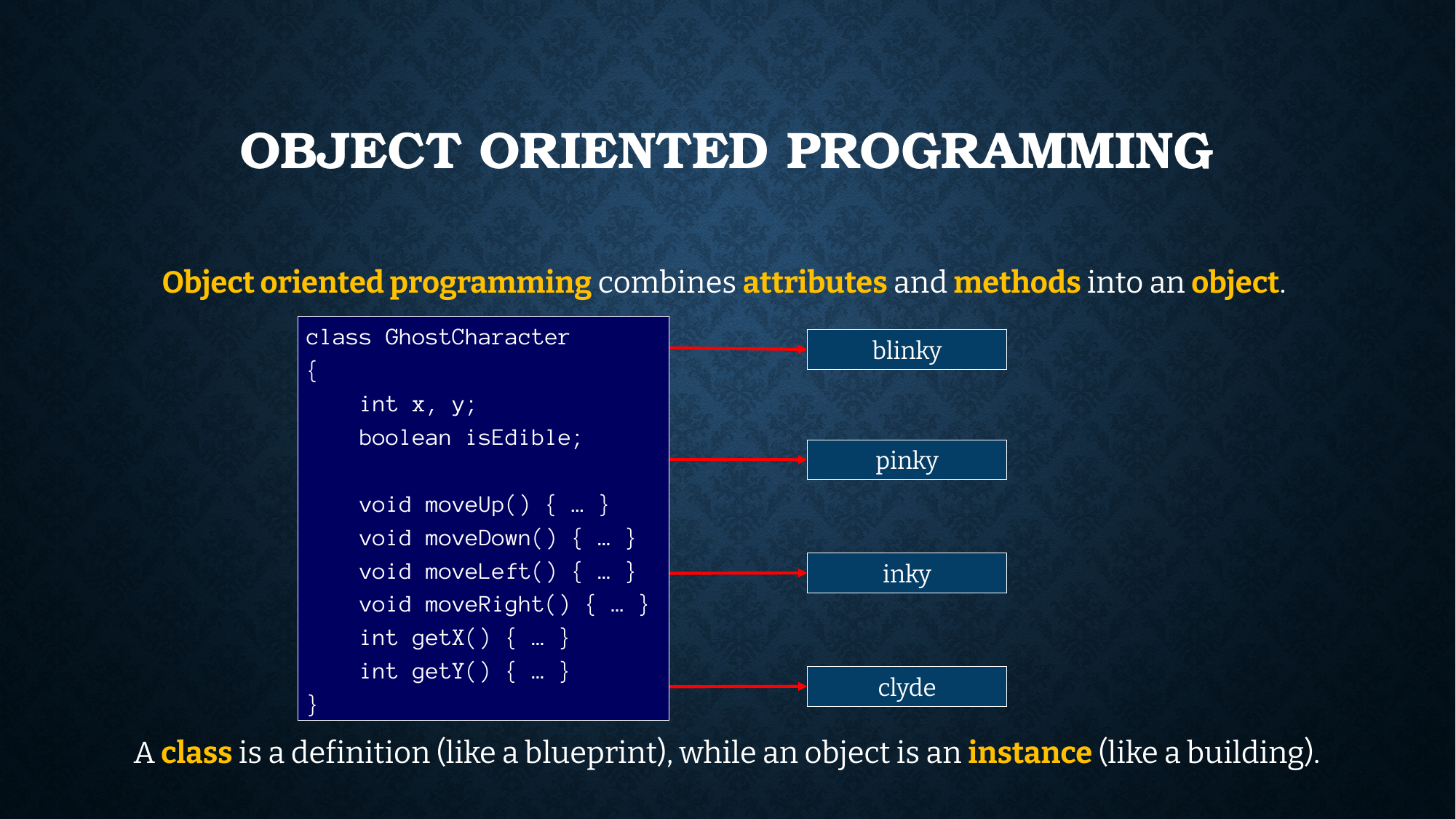

# Object Oriented Programming
Object oriented programming combines attributes and methods into an object.

class GhostCharacter
{
    int x, y;
    boolean isEdible;

    void moveUp() { … }
    void moveDown() { … }
    void moveLeft() { … }
    void moveRight() { … }
    int getX() { … }
    int getY() { … }
}
blinky
pinky
inky
clyde
A class is a definition (like a blueprint), while an object is an instance (like a building).